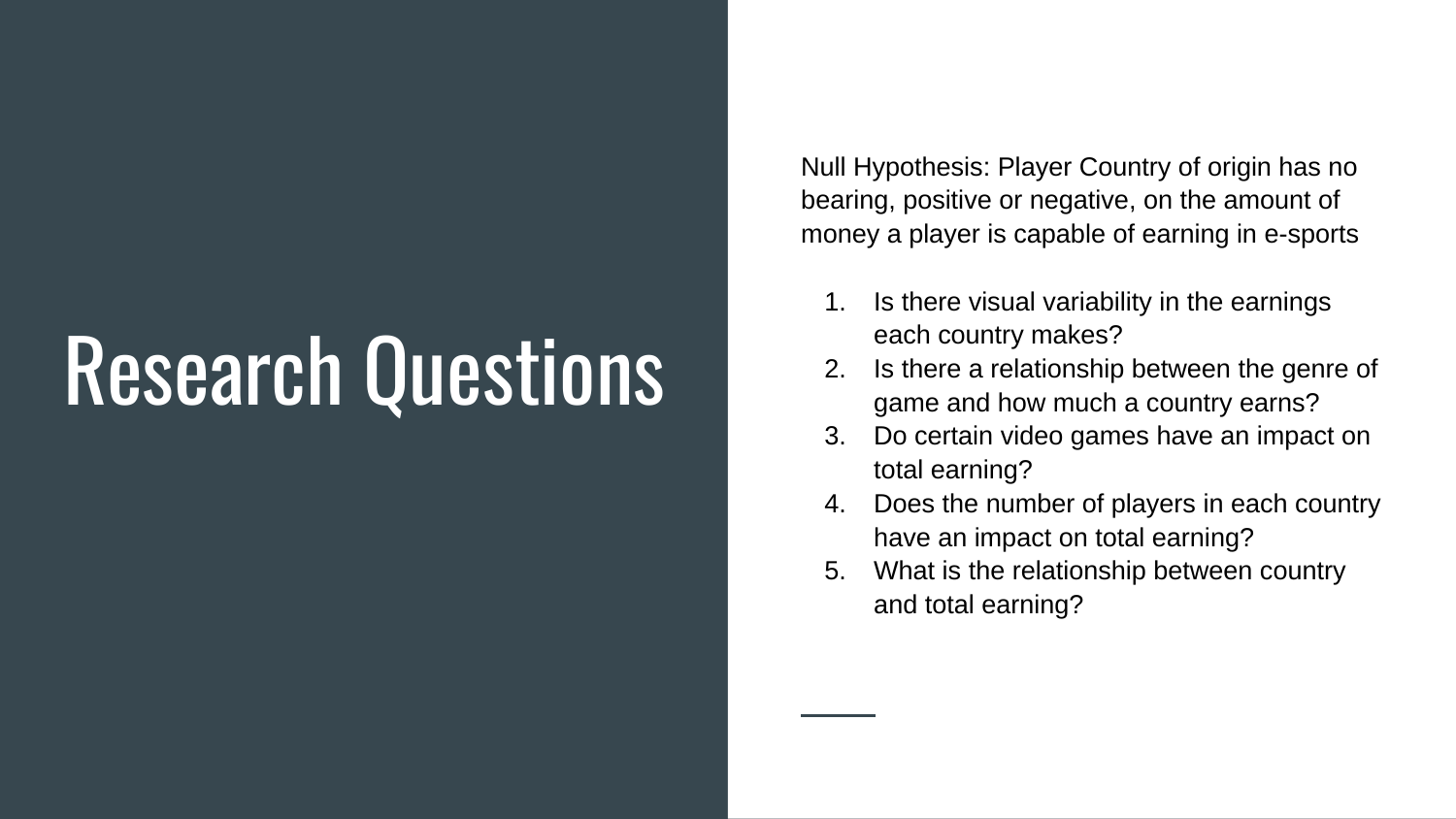

Null Hypothesis: Player Country of origin has no bearing, positive or negative, on the amount of money a player is capable of earning in e-sports

Is there visual variability in the earnings each country makes?
Is there a relationship between the genre of game and how much a country earns?
Do certain video games have an impact on total earning?
Does the number of players in each country have an impact on total earning?
What is the relationship between country and total earning?

# Research Questions